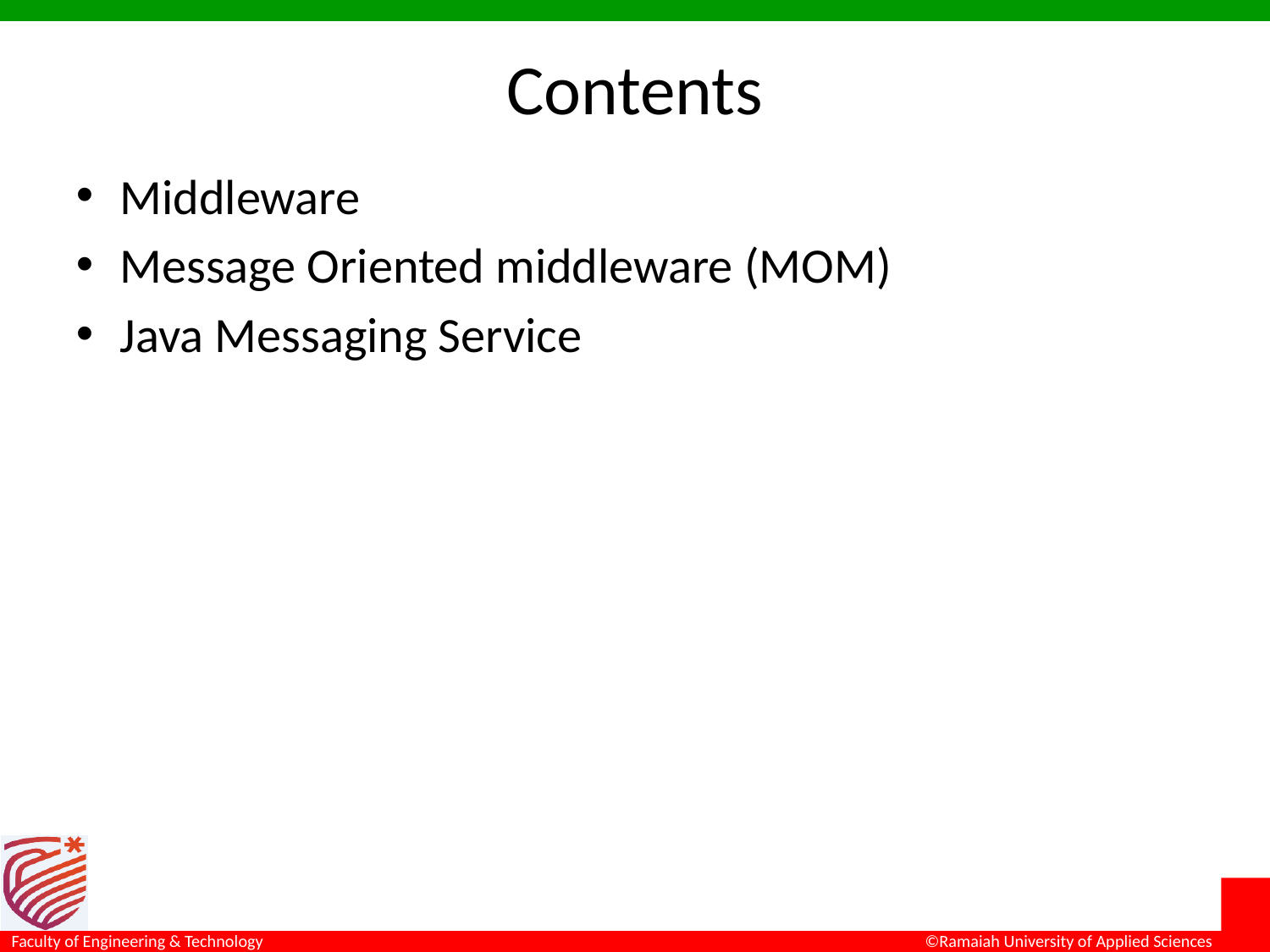

# Contents
Middleware
Message Oriented middleware (MOM)
Java Messaging Service